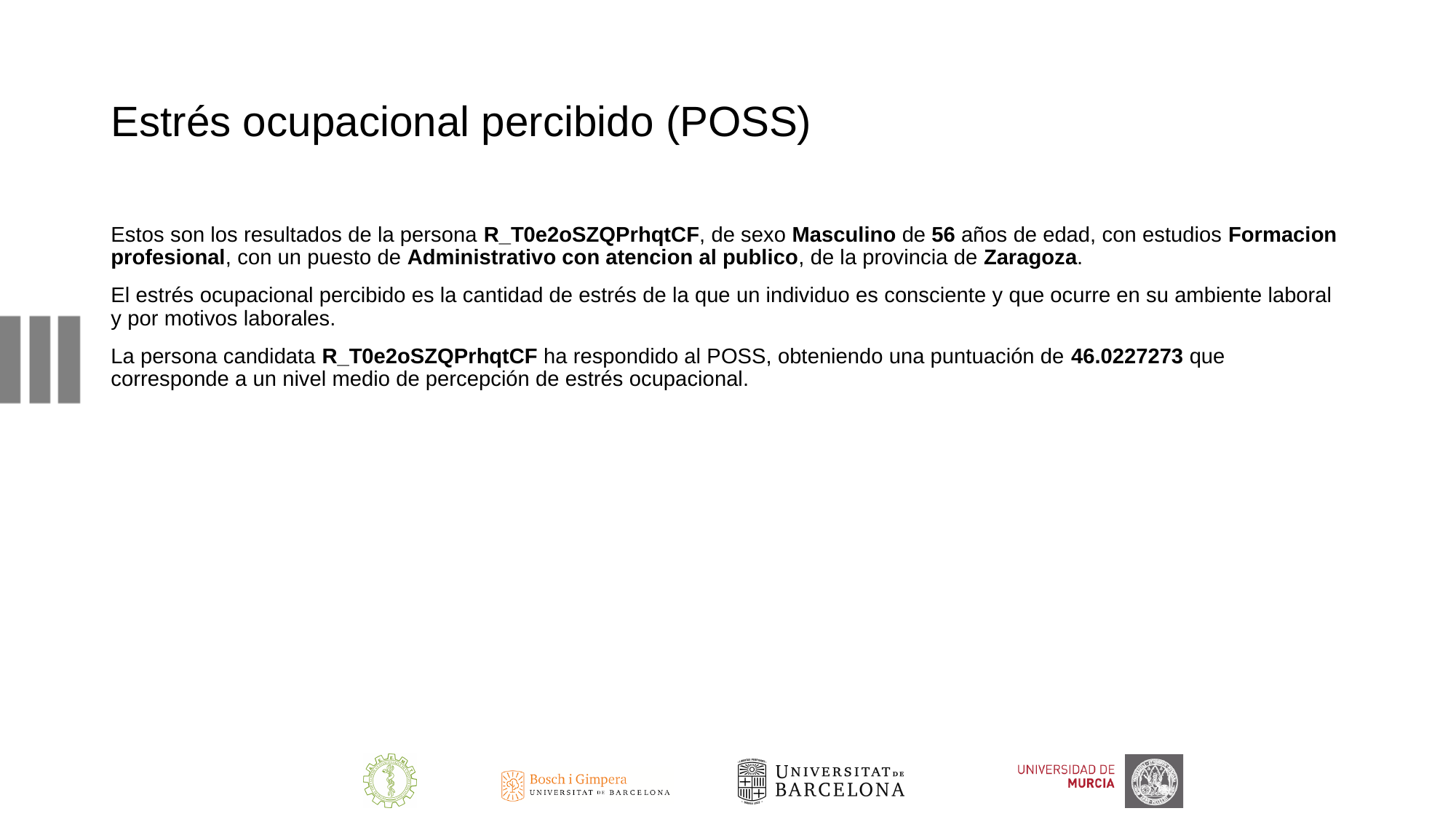

# Estrés ocupacional percibido (POSS)
Estos son los resultados de la persona R_T0e2oSZQPrhqtCF, de sexo Masculino de 56 años de edad, con estudios Formacion profesional, con un puesto de Administrativo con atencion al publico, de la provincia de Zaragoza.
El estrés ocupacional percibido es la cantidad de estrés de la que un individuo es consciente y que ocurre en su ambiente laboral y por motivos laborales.
La persona candidata R_T0e2oSZQPrhqtCF ha respondido al POSS, obteniendo una puntuación de 46.0227273 que corresponde a un nivel medio de percepción de estrés ocupacional.